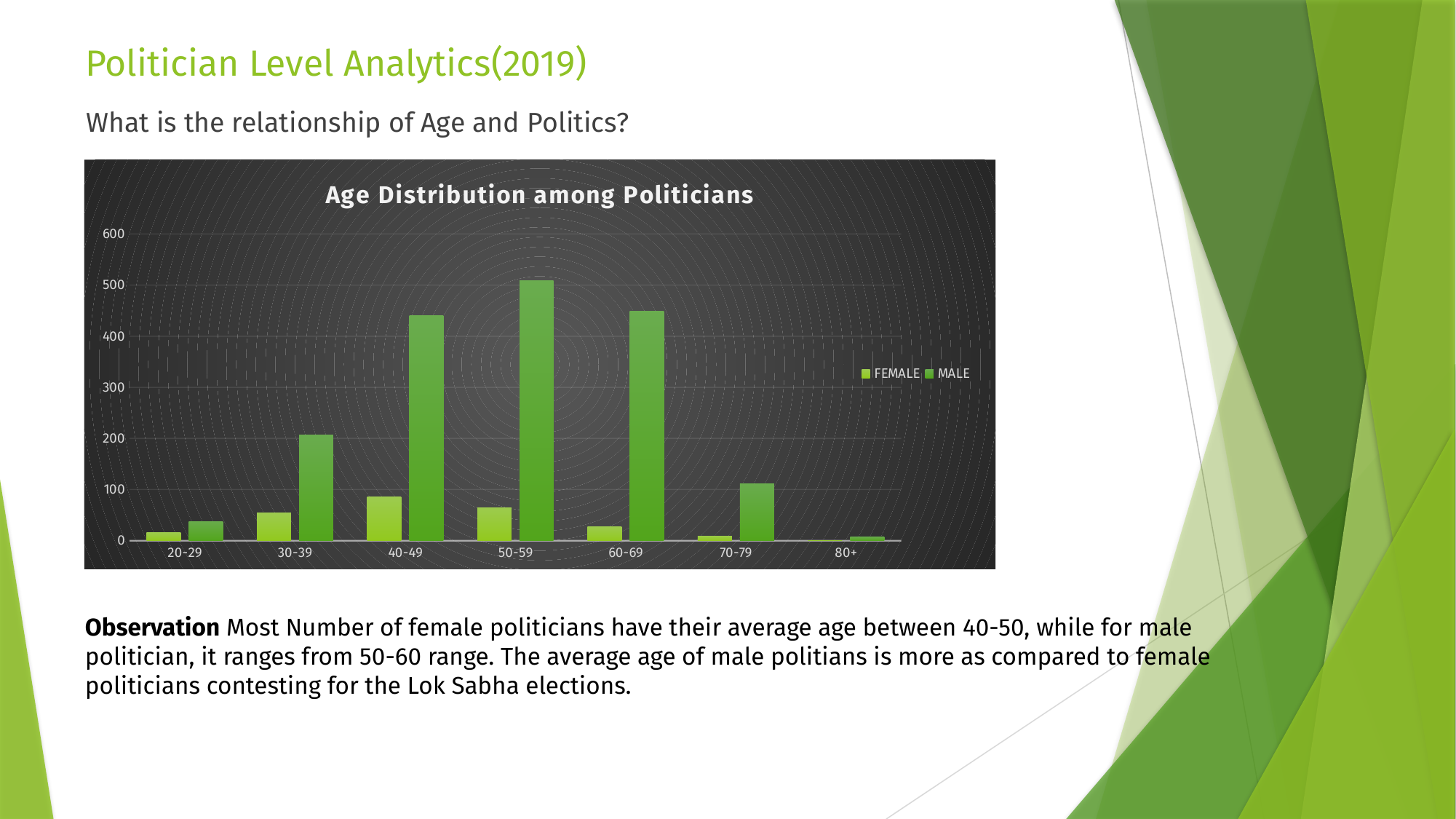

# Politician Level Analytics(2019)
What is the relationship of Age and Politics?

### Chart: Age Distribution among Politicians

| Category | FEMALE | MALE |
|---|---|---|
| 20-29 | 16.0 | 37.0 |
| 30-39 | 54.0 | 206.0 |
| 40-49 | 86.0 | 441.0 |
| 50-59 | 64.0 | 508.0 |
| 60-69 | 28.0 | 449.0 |
| 70-79 | 9.0 | 112.0 |
| 80+ | 1.0 | 7.0 |
Observation Most Number of female politicians have their average age between 40-50, while for male politician, it ranges from 50-60 range. The average age of male politians is more as compared to female politicians contesting for the Lok Sabha elections.